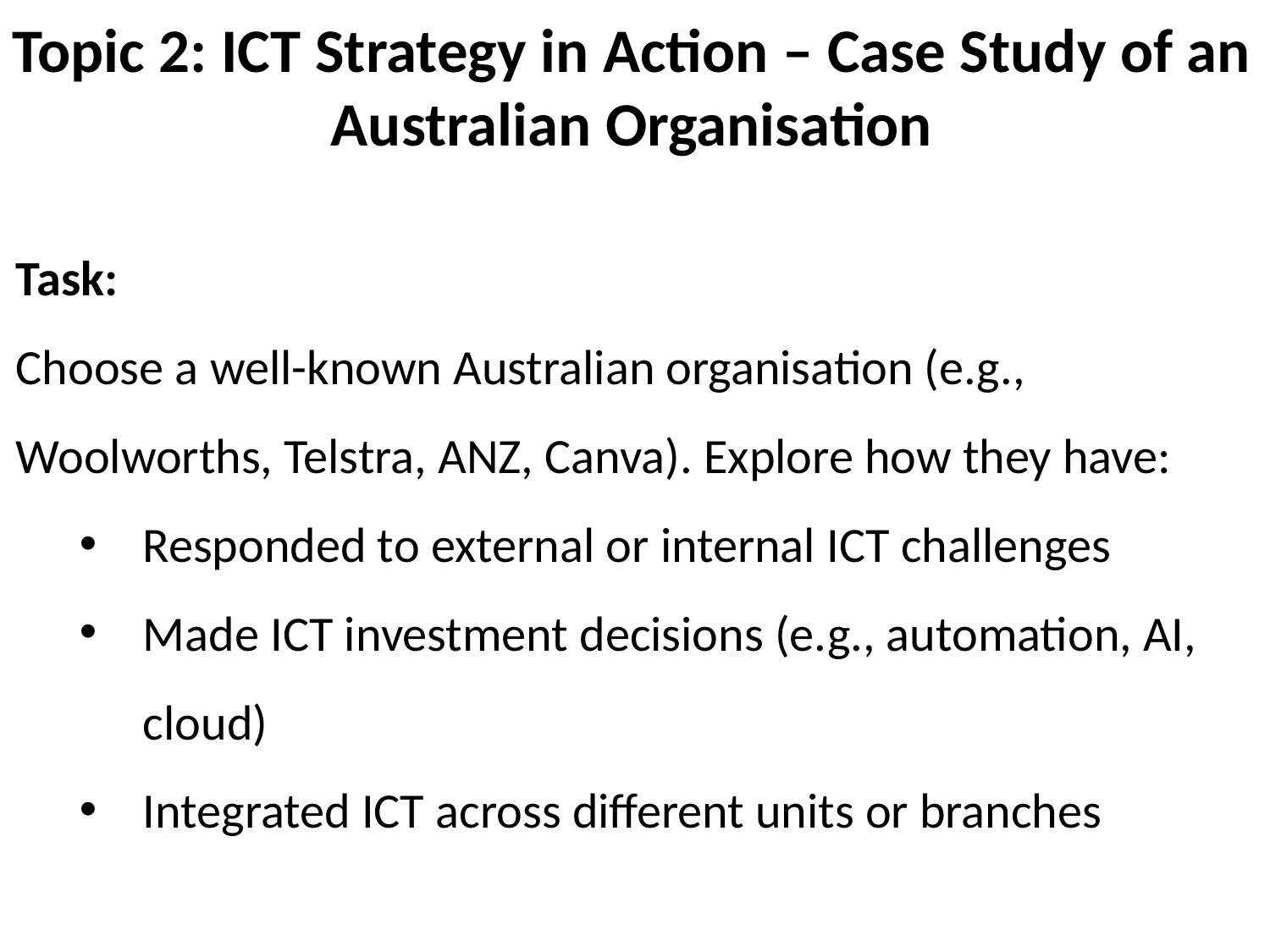

Topic 2: ICT Strategy in Action – Case Study of an Australian Organisation
10
Task:
Choose a well-known Australian organisation (e.g., Woolworths, Telstra, ANZ, Canva). Explore how they have:
Responded to external or internal ICT challenges
Made ICT investment decisions (e.g., automation, AI, cloud)
Integrated ICT across different units or branches